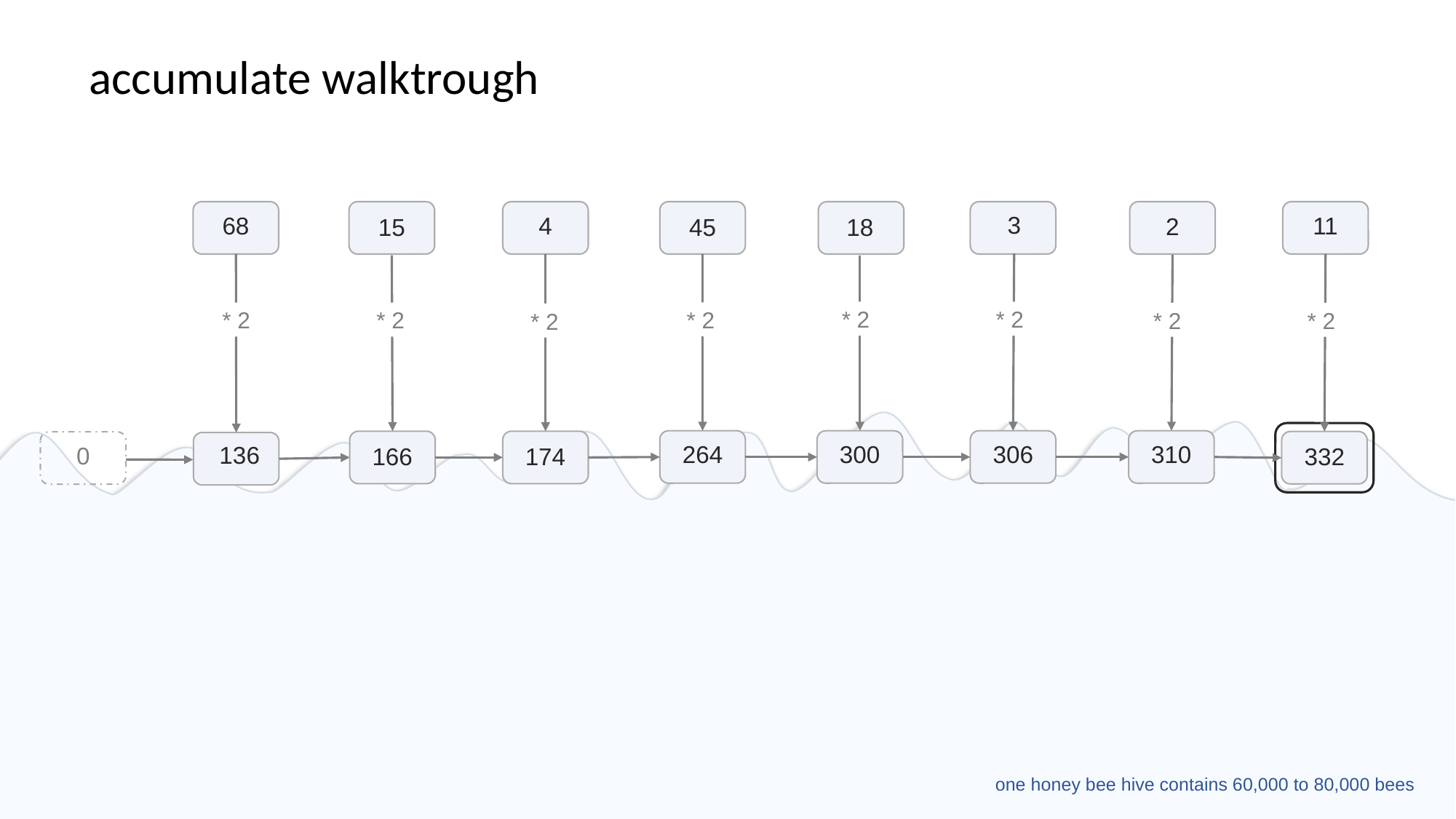

# accumulate walktrough

3
68
11
4
2
15
45
18
* 2

306
* 2

136
0
* 2

332
* 2

174
* 2

264
* 2

310
* 2

166
* 2

300

one honey bee hive contains 60,000 to 80,000 bees